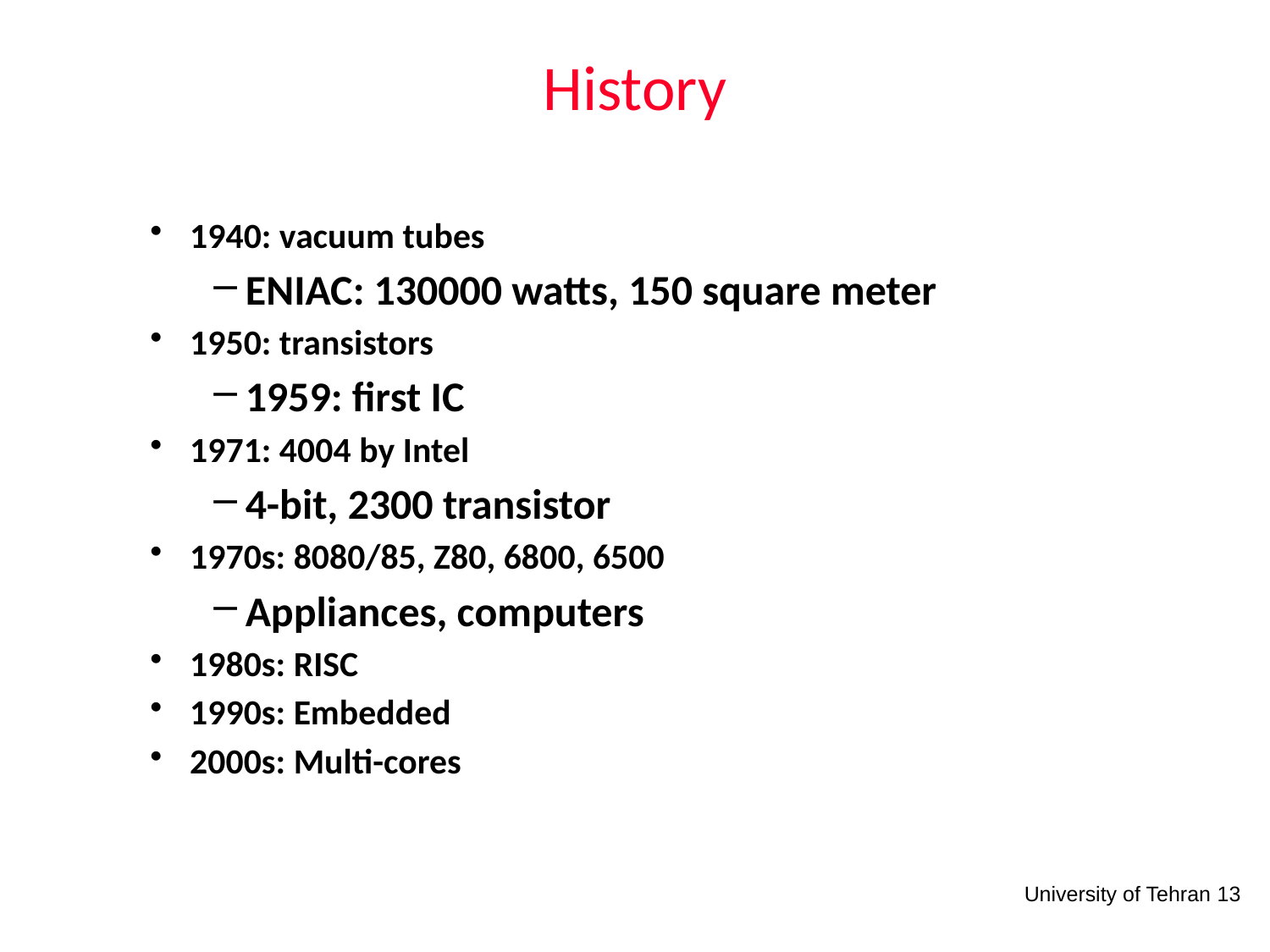

# History
1940: vacuum tubes
ENIAC: 130000 watts, 150 square meter
1950: transistors
1959: first IC
1971: 4004 by Intel
4-bit, 2300 transistor
1970s: 8080/85, Z80, 6800, 6500
Appliances, computers
1980s: RISC
1990s: Embedded
2000s: Multi-cores